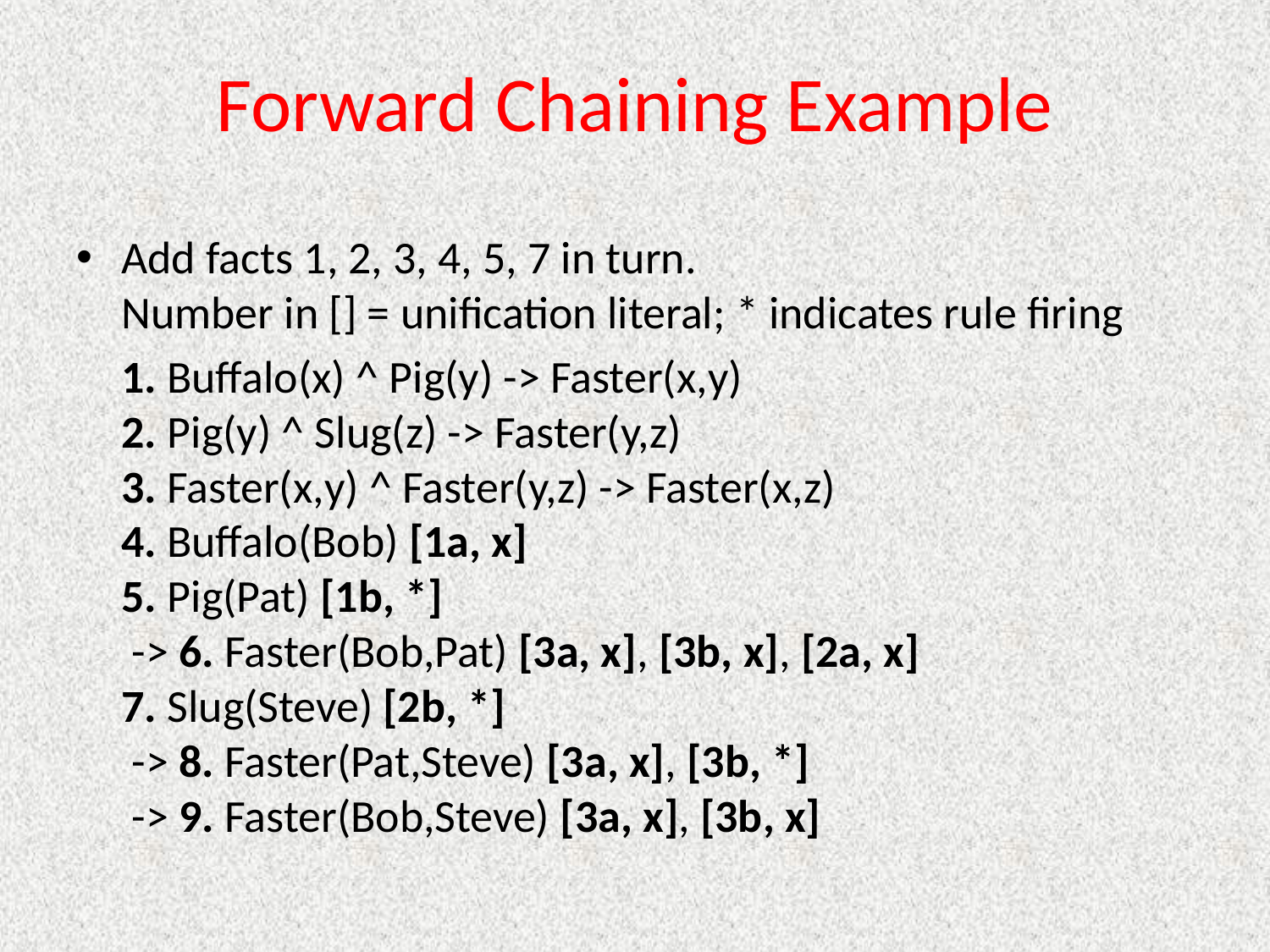

# Forward Chaining Example
Add facts 1, 2, 3, 4, 5, 7 in turn.
Number in [] = unification literal; * indicates rule firing
	1. Buffalo(x) ^ Pig(y) -> Faster(x,y)
2. Pig(y) ^ Slug(z) -> Faster(y,z)
3. Faster(x,y) ^ Faster(y,z) -> Faster(x,z)
4. Buffalo(Bob) [1a, x]
5. Pig(Pat) [1b, *]
 -> 6. Faster(Bob,Pat) [3a, x], [3b, x], [2a, x]
7. Slug(Steve) [2b, *]
 -> 8. Faster(Pat,Steve) [3a, x], [3b, *]
 -> 9. Faster(Bob,Steve) [3a, x], [3b, x]